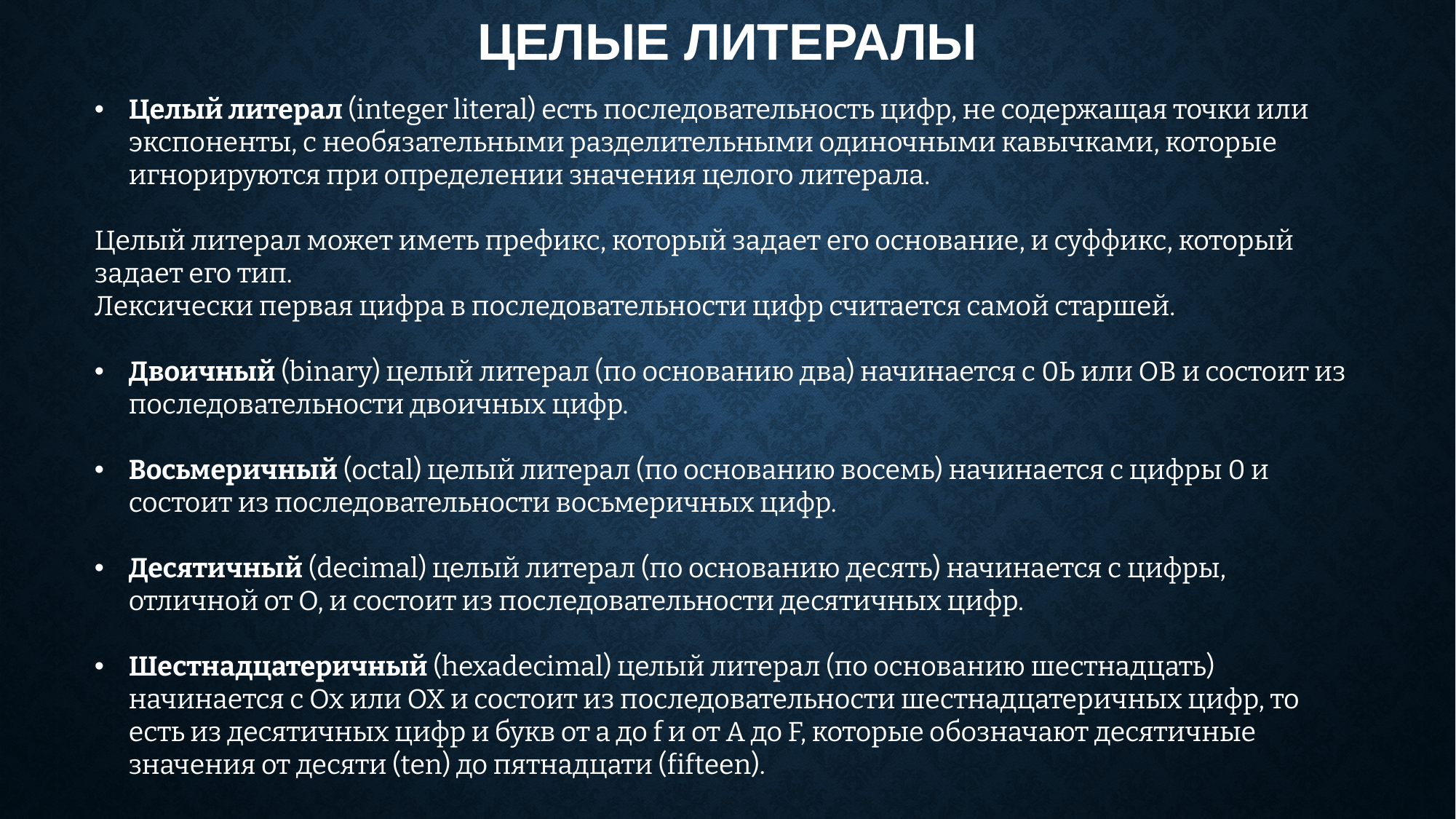

# Целые литералы
Целый литерал (integer literal) есть последовательность цифр, не содержащая точки или экспоненты, с необязательными разделительными одиночными кавычками, которые игнорируются при определении значения целого литерала.

Целый литерал может иметь префикс, который задает его основание, и суффикс, который задает его тип.
Лексически первая цифра в последовательности цифр считается самой старшей.

Двоичный (binary) целый литерал (по основанию два) начинается с 0Ь или ОB и состоит из последовательности двоичных цифр.

Восьмеричный (octal) целый литерал (по основанию восемь) начинается с цифры 0 и состоит из последовательности восьмеричных цифр.

Десятичный (decimal) целый литерал (по основанию десять) начинается с цифры, отличной от О, и состоит из последовательности десятичных цифр.

Шестнадцатеричный (hexadecimal) целый литерал (по основанию шестнадцать) начинается с Ох или ОХ и состоит из последовательности шестнадцатеричных цифр, то есть из десятичных цифр и букв от а до f и от А до F, которые обозначают десятичные значения от десяти (ten) до пятнадцати (fifteen).